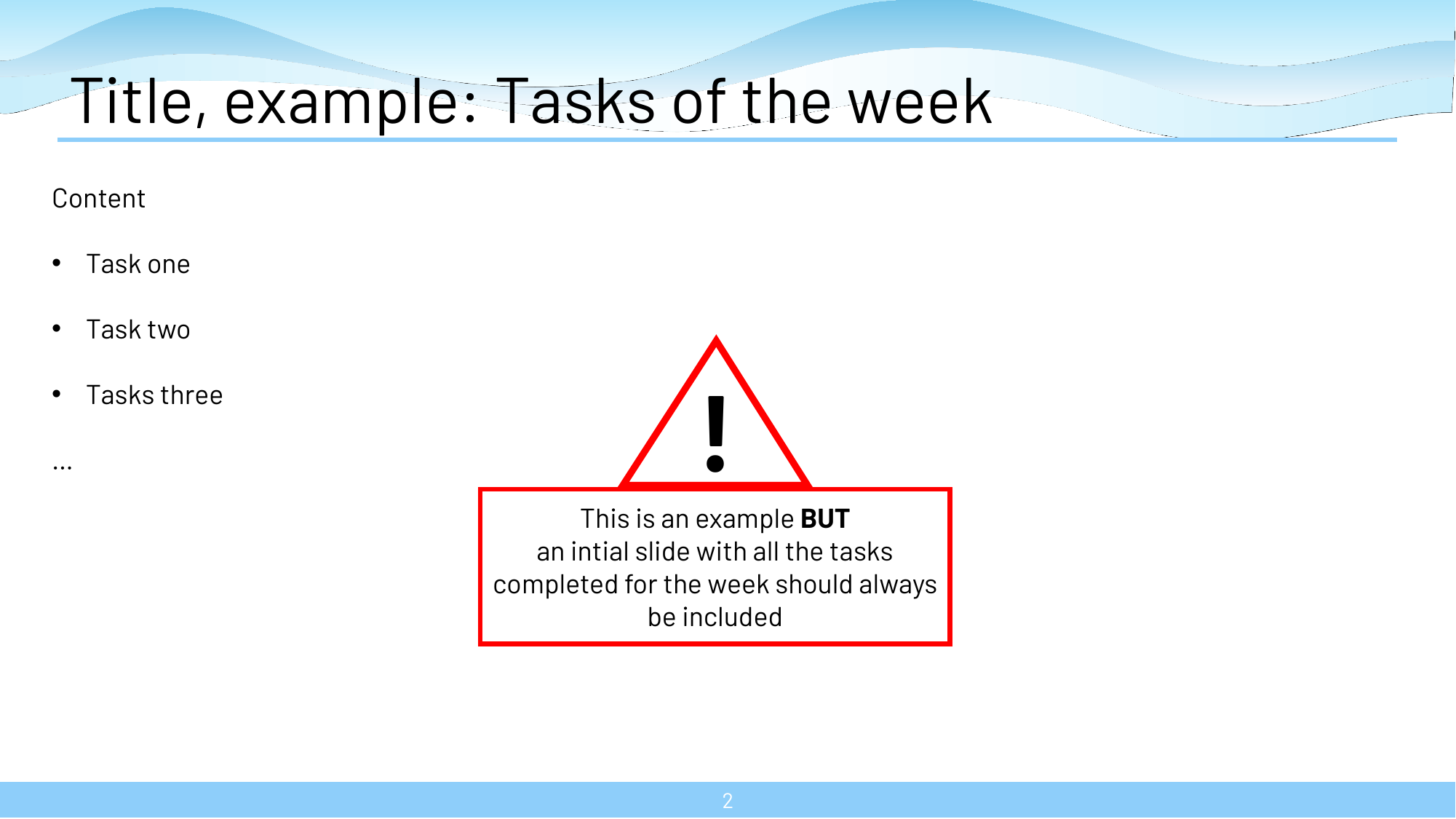

# Title, example: Tasks of the week
Content

Task one

Task two

Tasks three

…

!
This is an example BUT
an intial slide with all the tasks completed for the week should always be included
2